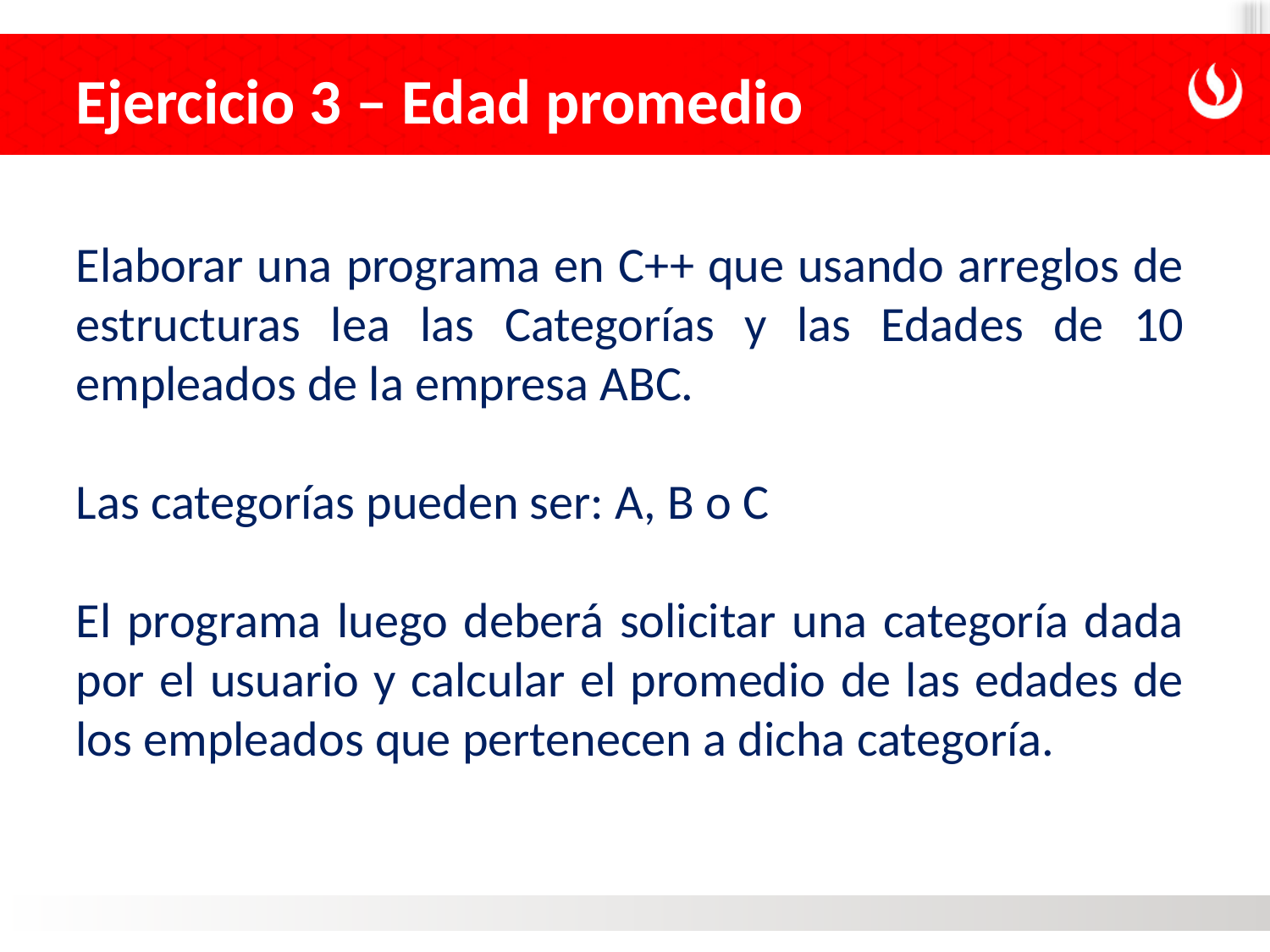

# Ejercicio 3 – Edad promedio
Elaborar una programa en C++ que usando arreglos de estructuras lea las Categorías y las Edades de 10 empleados de la empresa ABC.

Las categorías pueden ser: A, B o C

El programa luego deberá solicitar una categoría dada por el usuario y calcular el promedio de las edades de los empleados que pertenecen a dicha categoría.